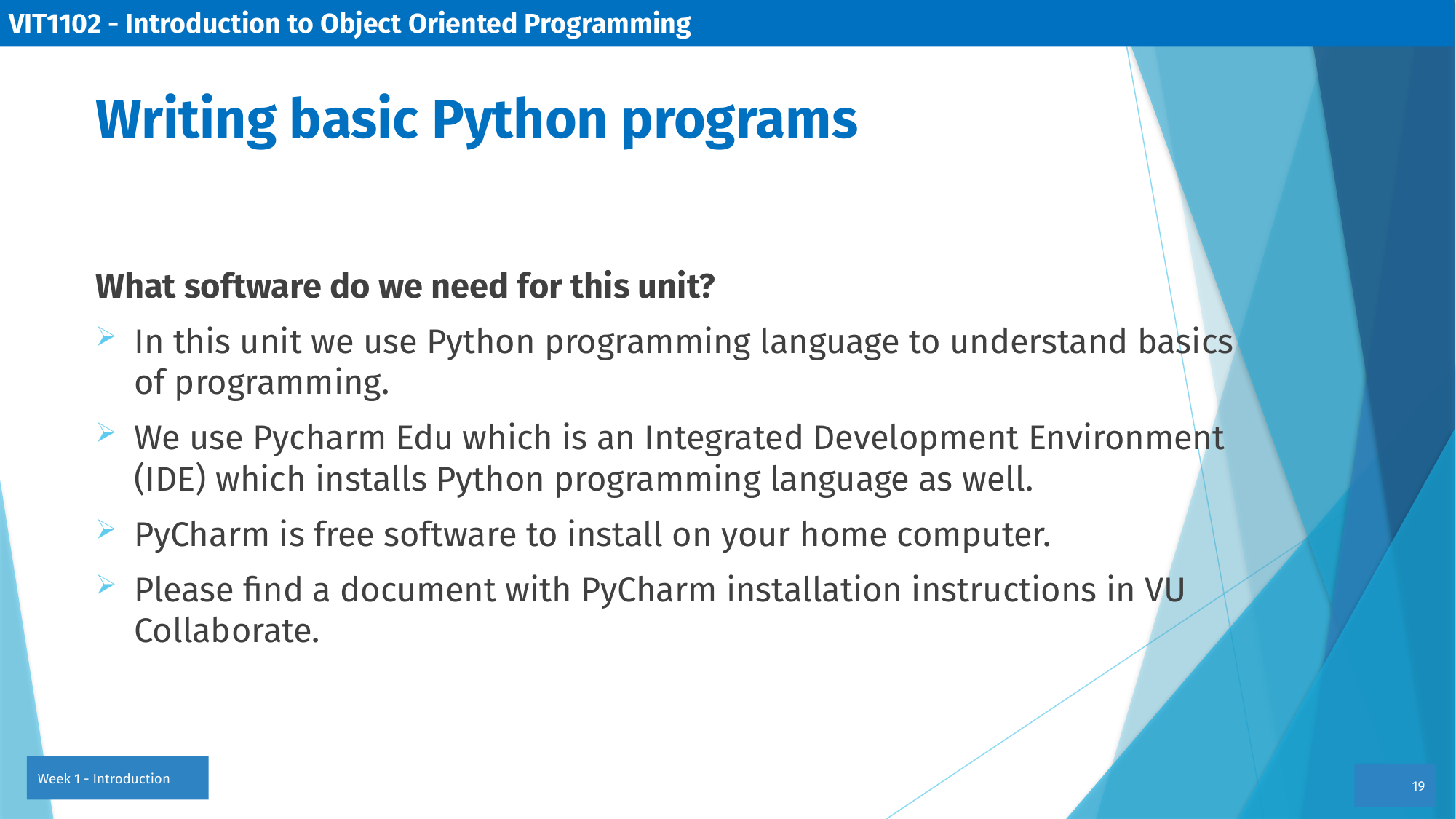

VIT1102 - Introduction to Object Oriented Programming
Writing basic Python programs
What software do we need for this unit?
In this unit we use Python programming language to understand basics of programming.
We use Pycharm Edu which is an Integrated Development Environment (IDE) which installs Python programming language as well.
PyCharm is free software to install on your home computer.
Please find a document with PyCharm installation instructions in VU Collaborate.

Week 1 - Introduction
19